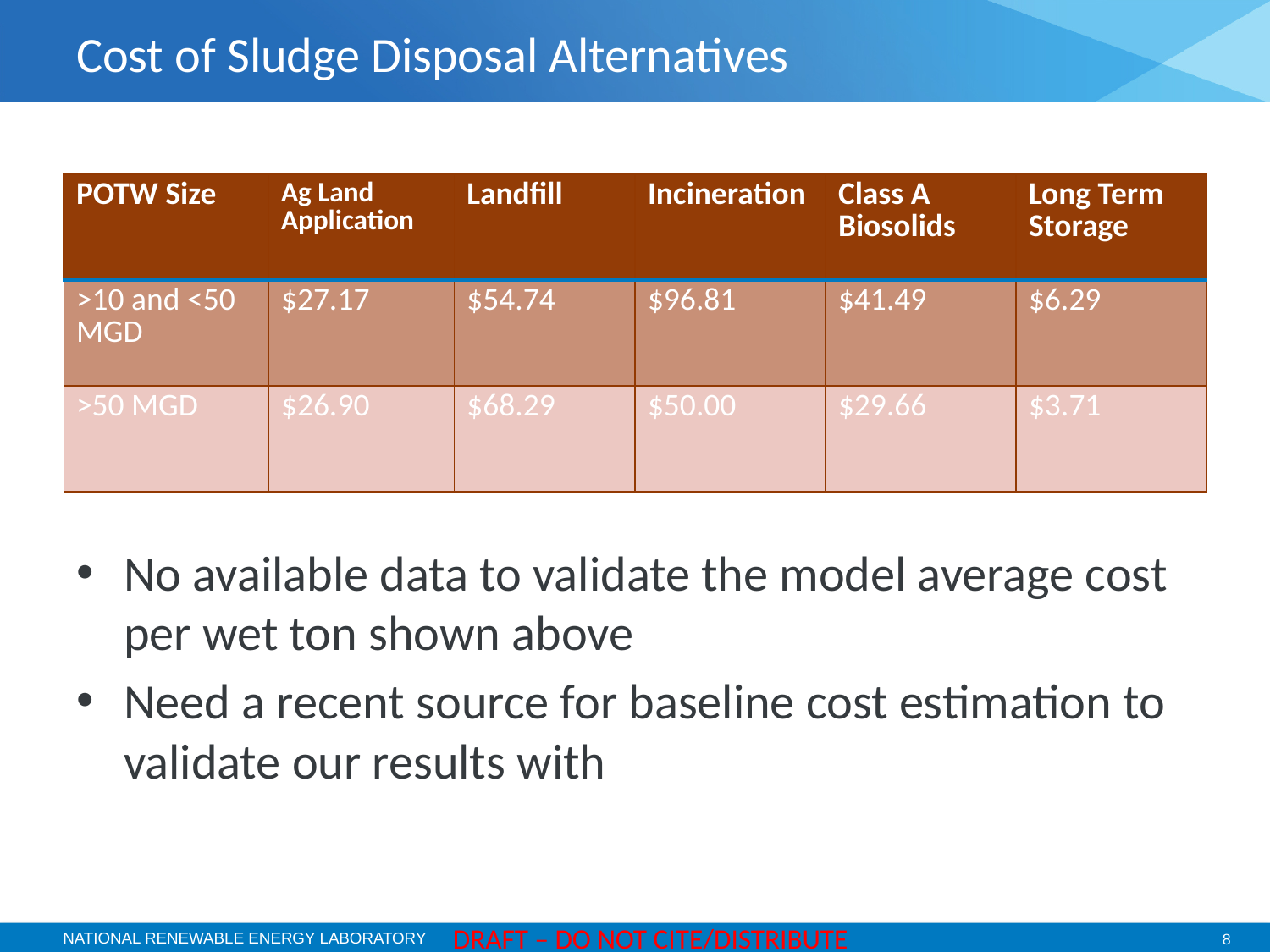

# Cost of Sludge Disposal Alternatives
| POTW Size | Ag Land Application | Landfill | Incineration | Class A Biosolids | Long Term Storage |
| --- | --- | --- | --- | --- | --- |
| >10 and <50 MGD | $27.17 | $54.74 | $96.81 | $41.49 | $6.29 |
| >50 MGD | $26.90 | $68.29 | $50.00 | $29.66 | $3.71 |
No available data to validate the model average cost per wet ton shown above
Need a recent source for baseline cost estimation to validate our results with

DRAFT – DO NOT CITE/DISTRIBUTE